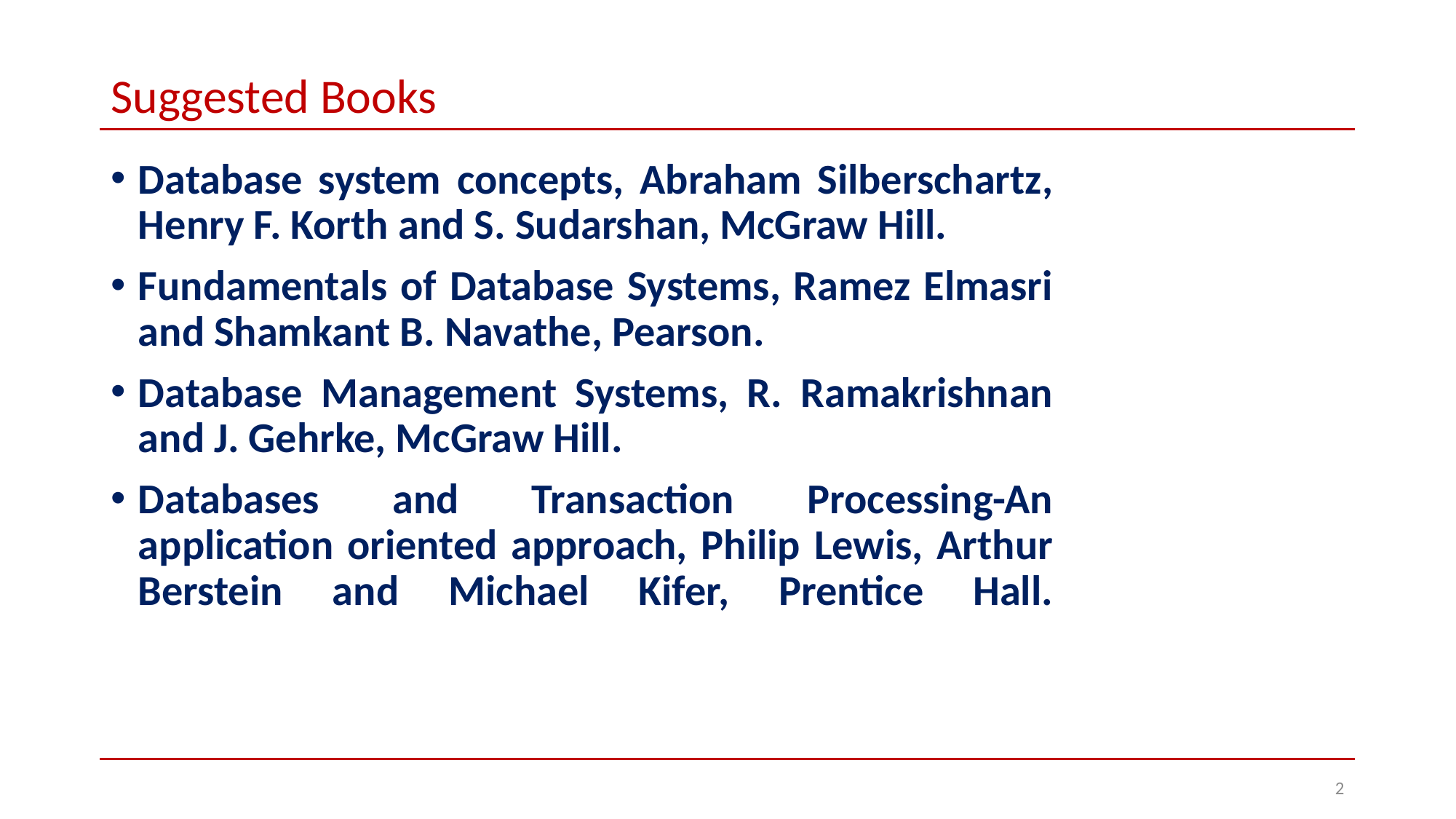

# Suggested Books
Database system concepts, Abraham Silberschartz, Henry F. Korth and S. Sudarshan, McGraw Hill.
Fundamentals of Database Systems, Ramez Elmasri and Shamkant B. Navathe, Pearson.
Database Management Systems, R. Ramakrishnan and J. Gehrke, McGraw Hill.
Databases and Transaction Processing-An
application oriented approach, Philip Lewis, Arthur Berstein and Michael Kifer, Prentice Hall.
2